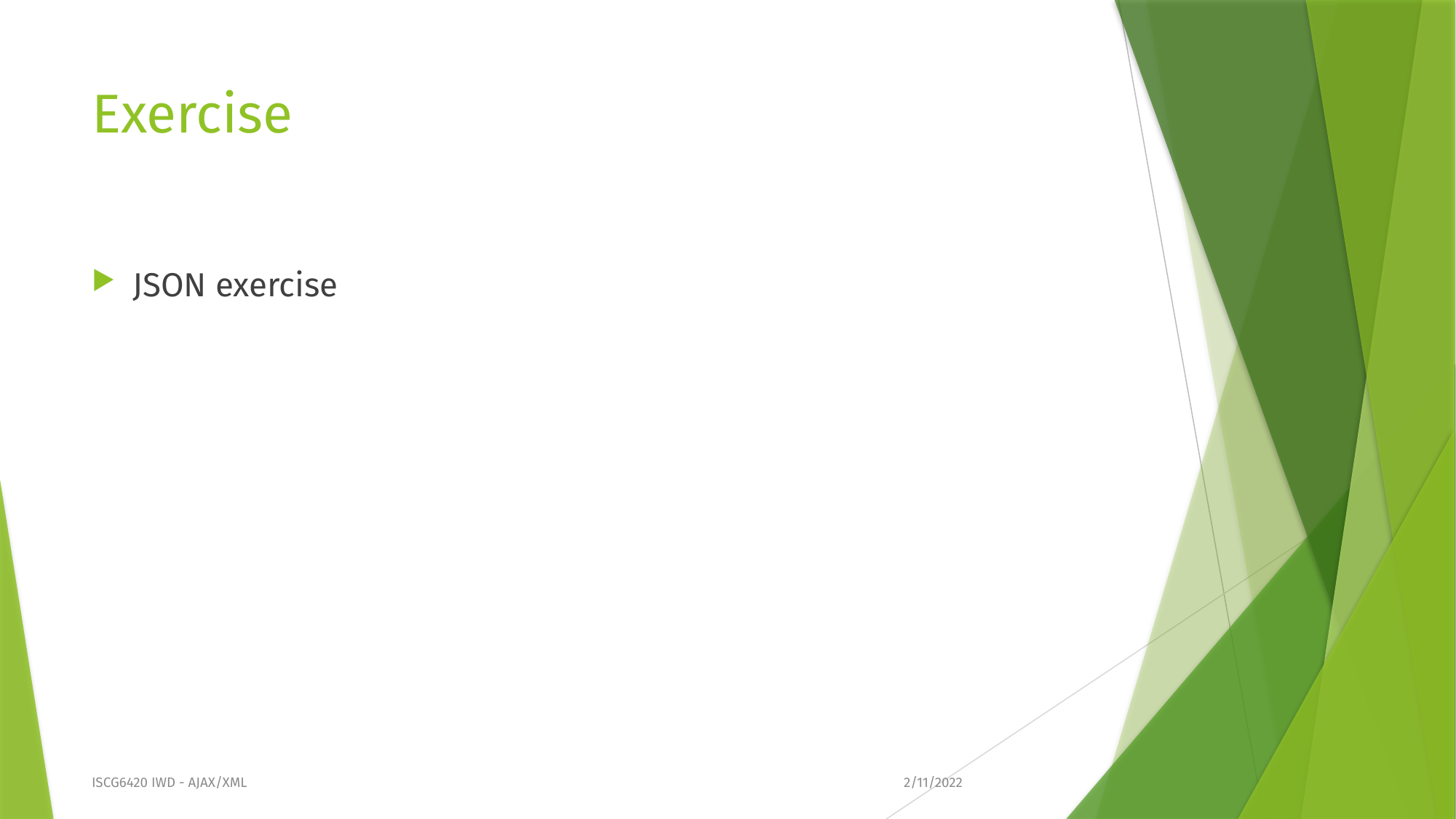

# Exercise
JSON exercise

2/11/2022
ISCG6420 IWD - AJAX/XML